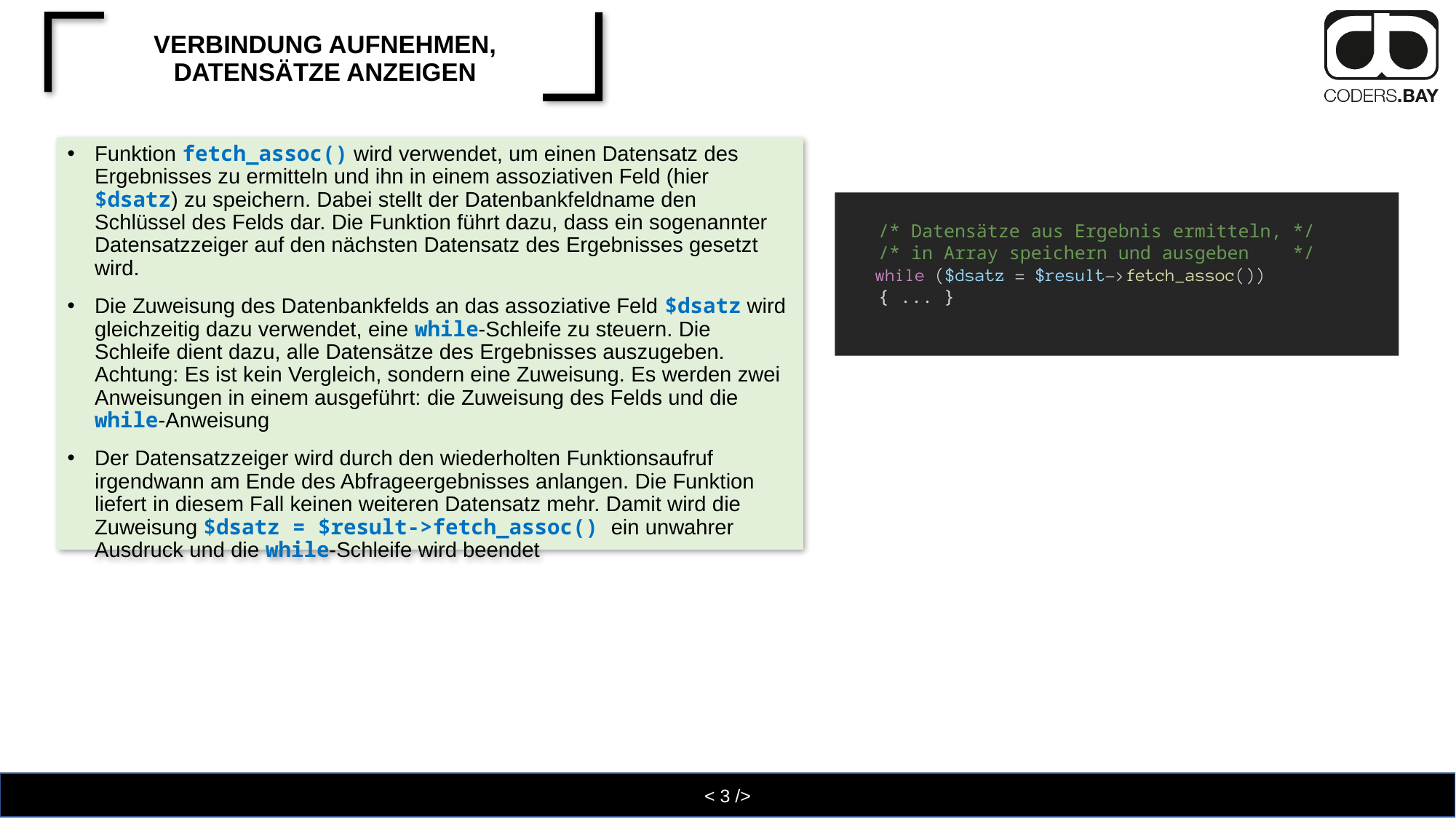

# Verbindung aufnehmen, Datensätze anzeigen
Funktion fetch_assoc() wird verwendet, um einen Datensatz des Ergebnisses zu ermitteln und ihn in einem assoziativen Feld (hier $dsatz) zu speichern. Dabei stellt der Datenbankfeldname den Schlüssel des Felds dar. Die Funktion führt dazu, dass ein sogenannter Datensatzzeiger auf den nächsten Datensatz des Ergebnisses gesetzt wird.
Die Zuweisung des Datenbankfelds an das assoziative Feld $dsatz wird gleichzeitig dazu verwendet, eine while-Schleife zu steuern. Die Schleife dient dazu, alle Datensätze des Ergebnisses auszugeben.
Achtung: Es ist kein Vergleich, sondern eine Zuweisung. Es werden zwei Anweisungen in einem ausgeführt: die Zuweisung des Felds und die while-Anweisung
Der Datensatzzeiger wird durch den wiederholten Funktionsaufruf irgendwann am Ende des Abfrageergebnisses anlangen. Die Funktion liefert in diesem Fall keinen weiteren Datensatz mehr. Damit wird die Zuweisung $dsatz = $result->fetch_assoc() ein unwahrer Ausdruck und die while-Schleife wird beendet
   /* Datensätze aus Ergebnis ermitteln, */
   /* in Array speichern und ausgeben    */
   while ($dsatz = $result->fetch_assoc())
   { ... }